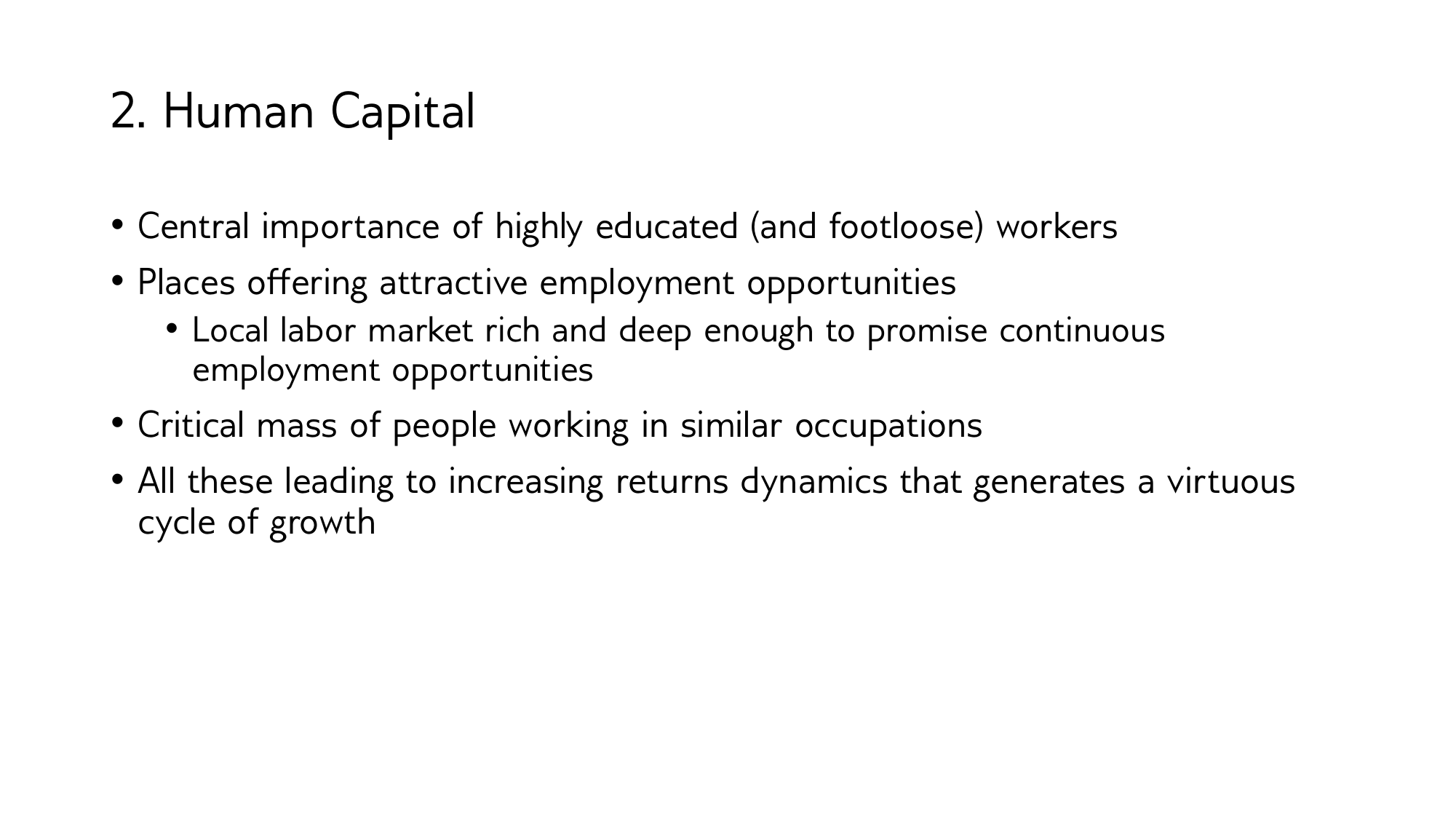

# 2. Human Capital
Central importance of highly educated (and footloose) workers
Places offering attractive employment opportunities
Local labor market rich and deep enough to promise continuous employment opportunities
Critical mass of people working in similar occupations
All these leading to increasing returns dynamics that generates a virtuous cycle of growth